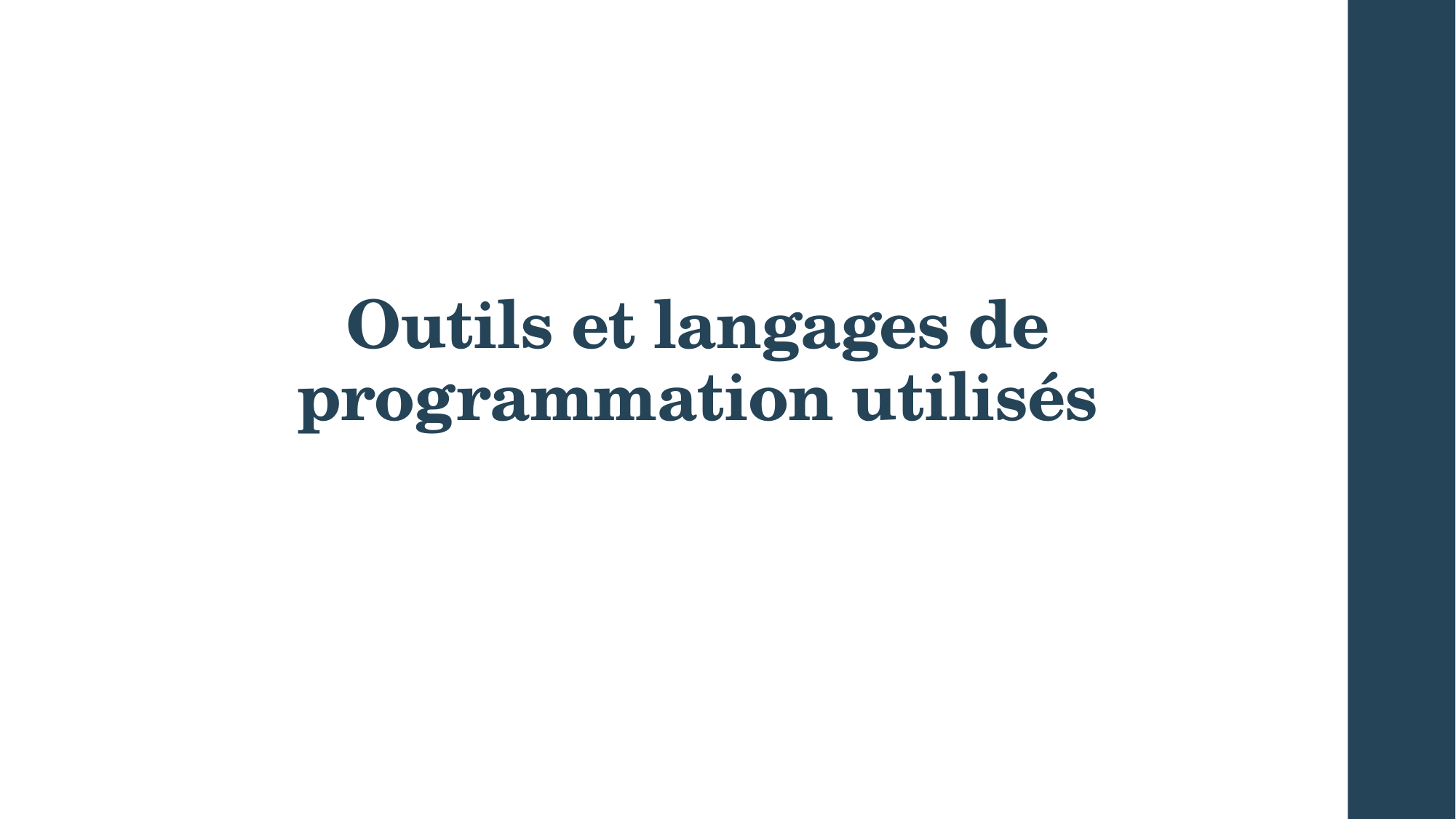

# Outils et langages de programmation utilisés